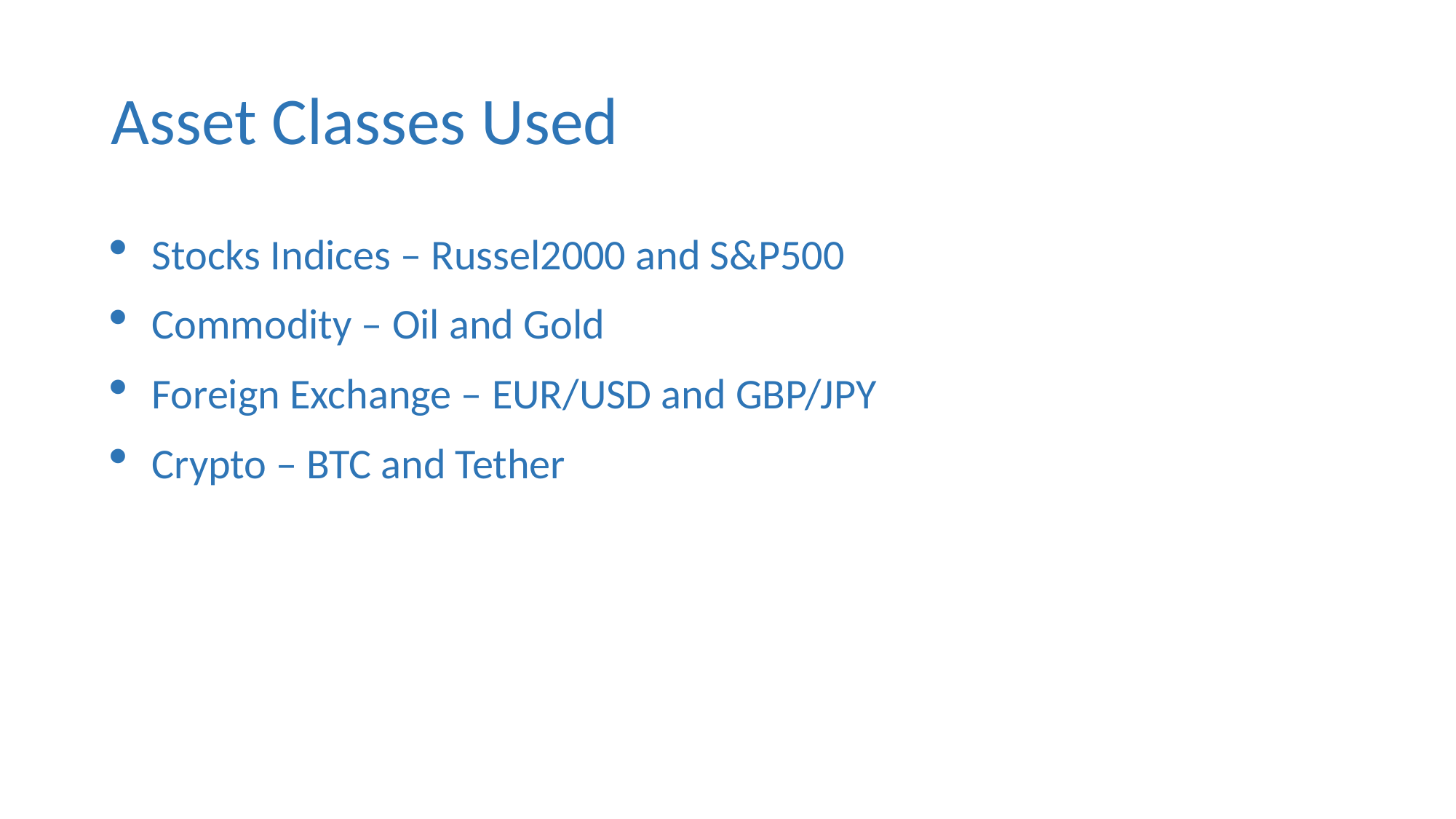

# Asset Classes Used
Stocks Indices – Russel2000 and S&P500
Commodity – Oil and Gold
Foreign Exchange – EUR/USD and GBP/JPY
Crypto – BTC and Tether